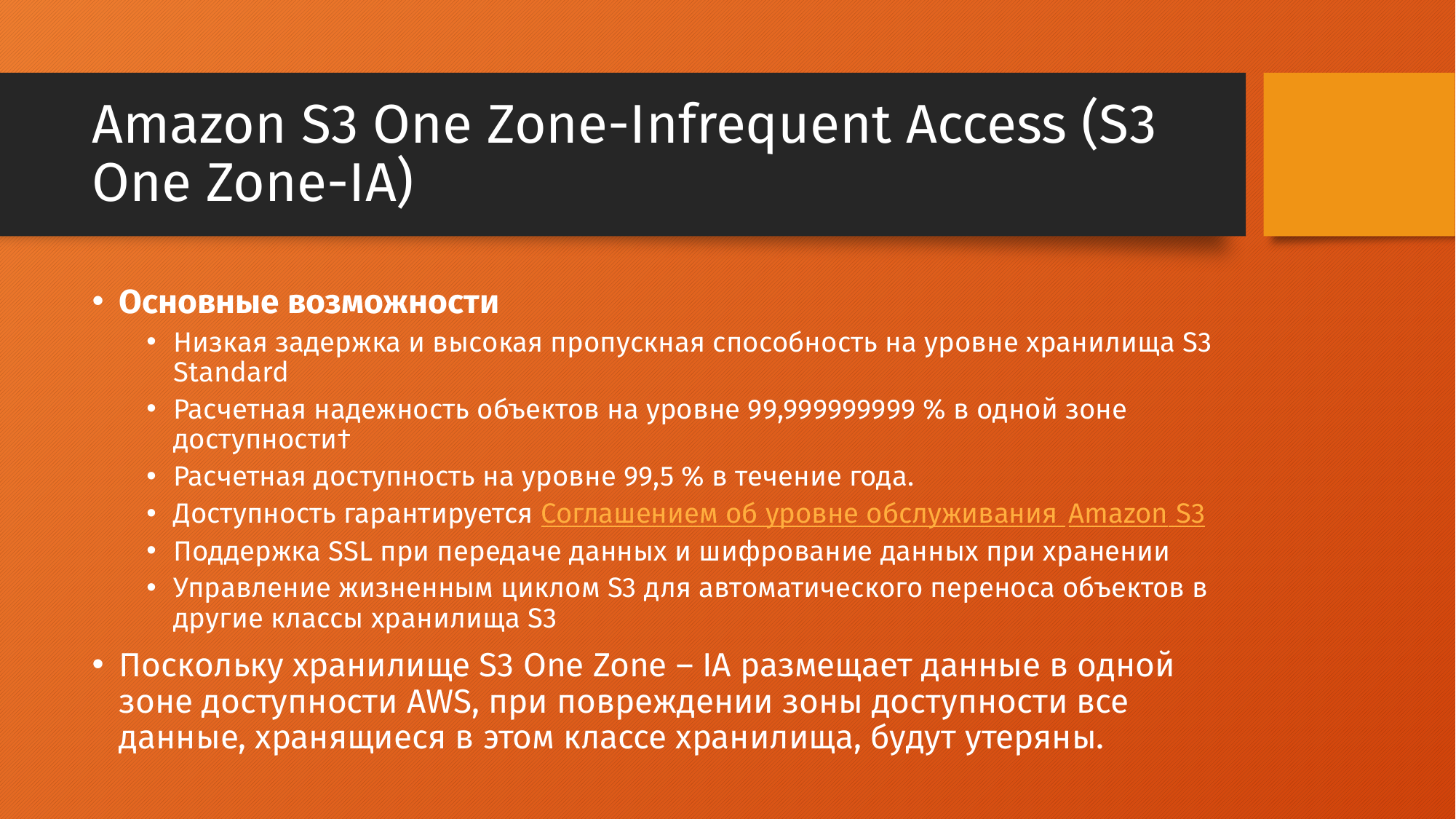

# Amazon S3 One Zone-Infrequent Access (S3 One Zone-IA)
Основные возможности
Низкая задержка и высокая пропускная способность на уровне хранилища S3 Standard
Расчетная надежность объектов на уровне 99,999999999 % в одной зоне доступности†
Расчетная доступность на уровне 99,5 % в течение года.
Доступность гарантируется Соглашением об уровне обслуживания Amazon S3
Поддержка SSL при передаче данных и шифрование данных при хранении
Управление жизненным циклом S3 для автоматического переноса объектов в другие классы хранилища S3
Поскольку хранилище S3 One Zone – IA размещает данные в одной зоне доступности AWS, при повреждении зоны доступности все данные, хранящиеся в этом классе хранилища, будут утеряны.